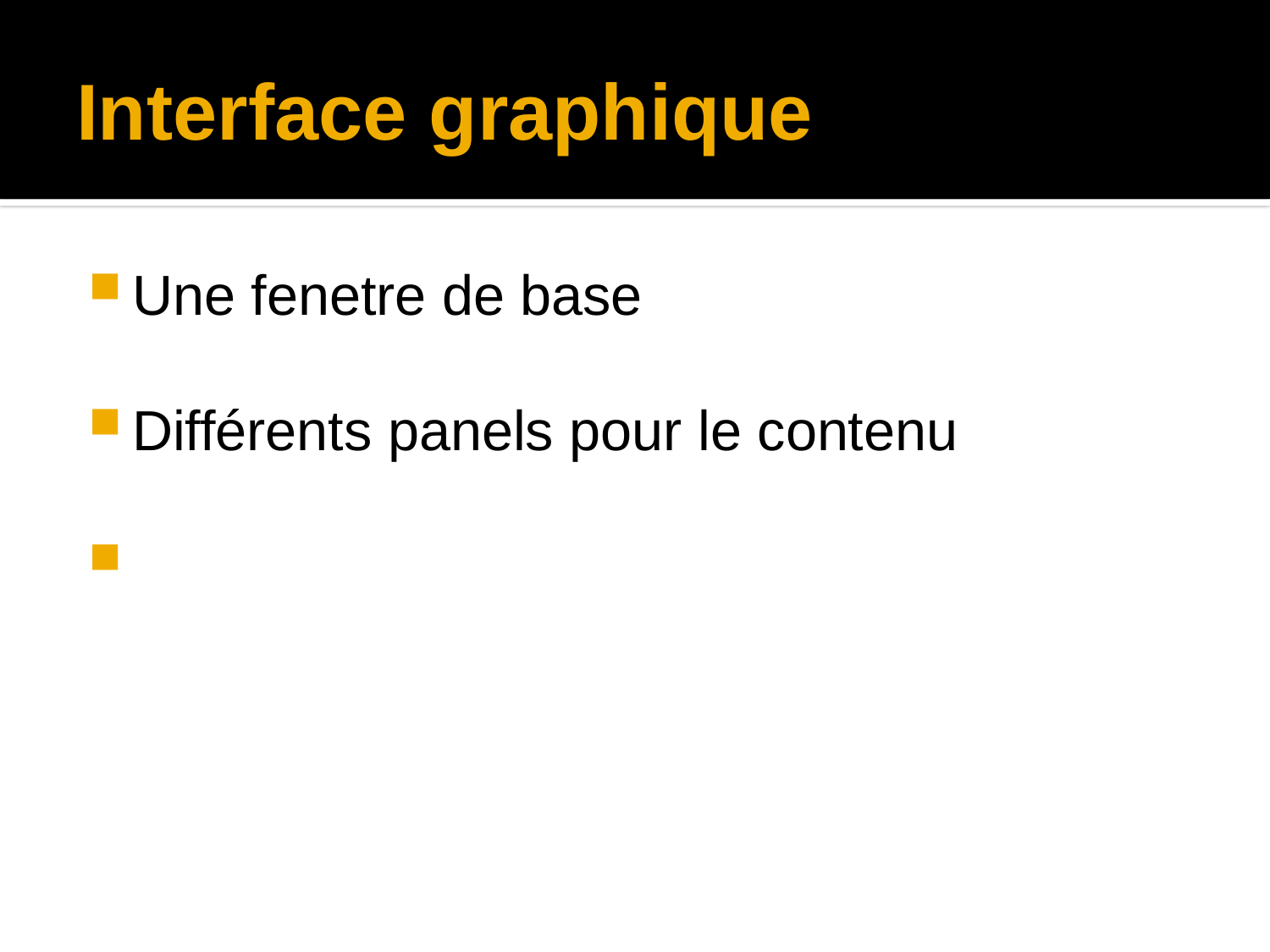

# Interface graphique
Une fenetre de base

Différents panels pour le contenu